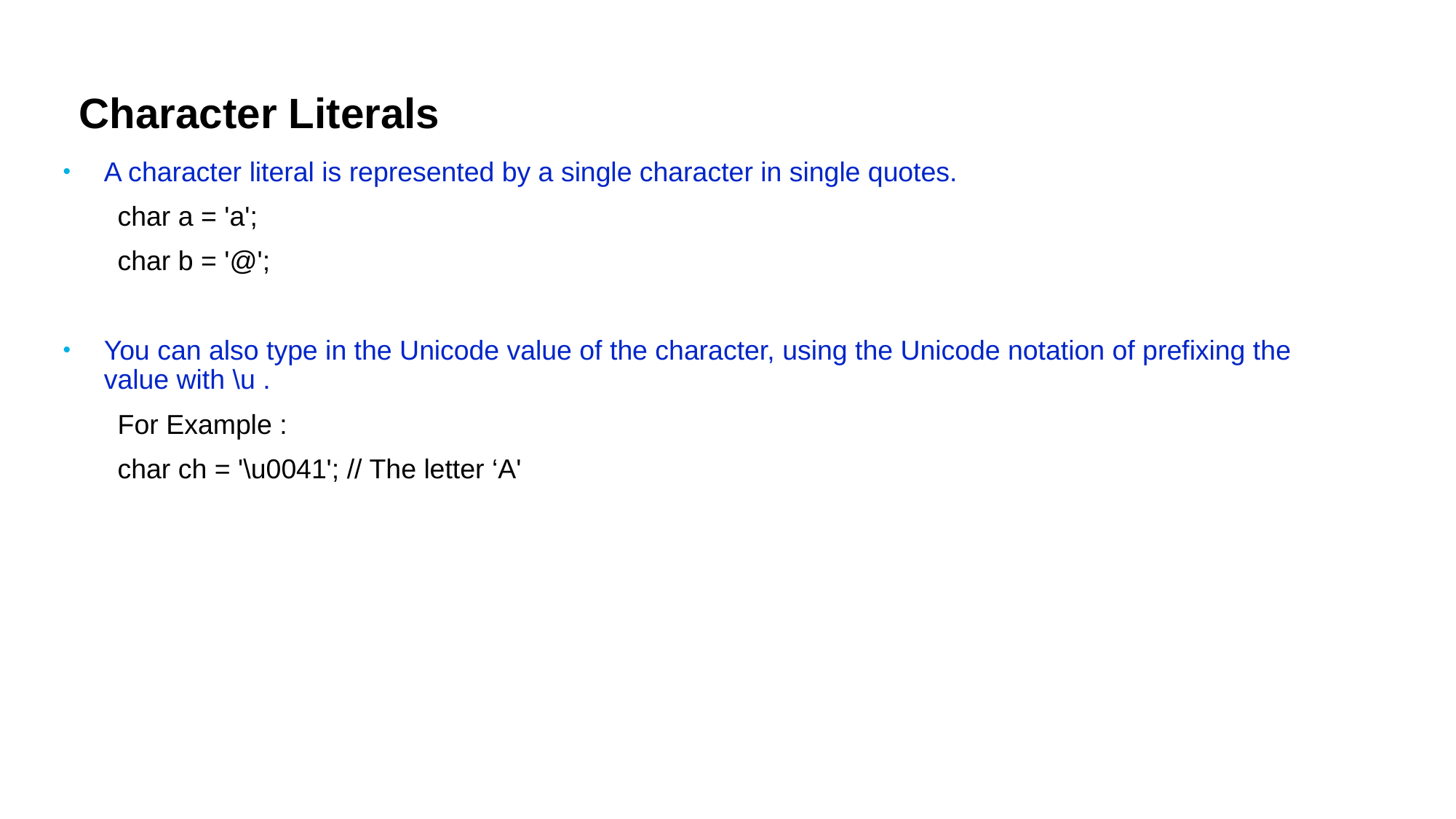

# Character Literals
A character literal is represented by a single character in single quotes.
char a = 'a';
char b = '@';

You can also type in the Unicode value of the character, using the Unicode notation of prefixing the value with \u .
For Example :
char ch = '\u0041'; // The letter ‘A'